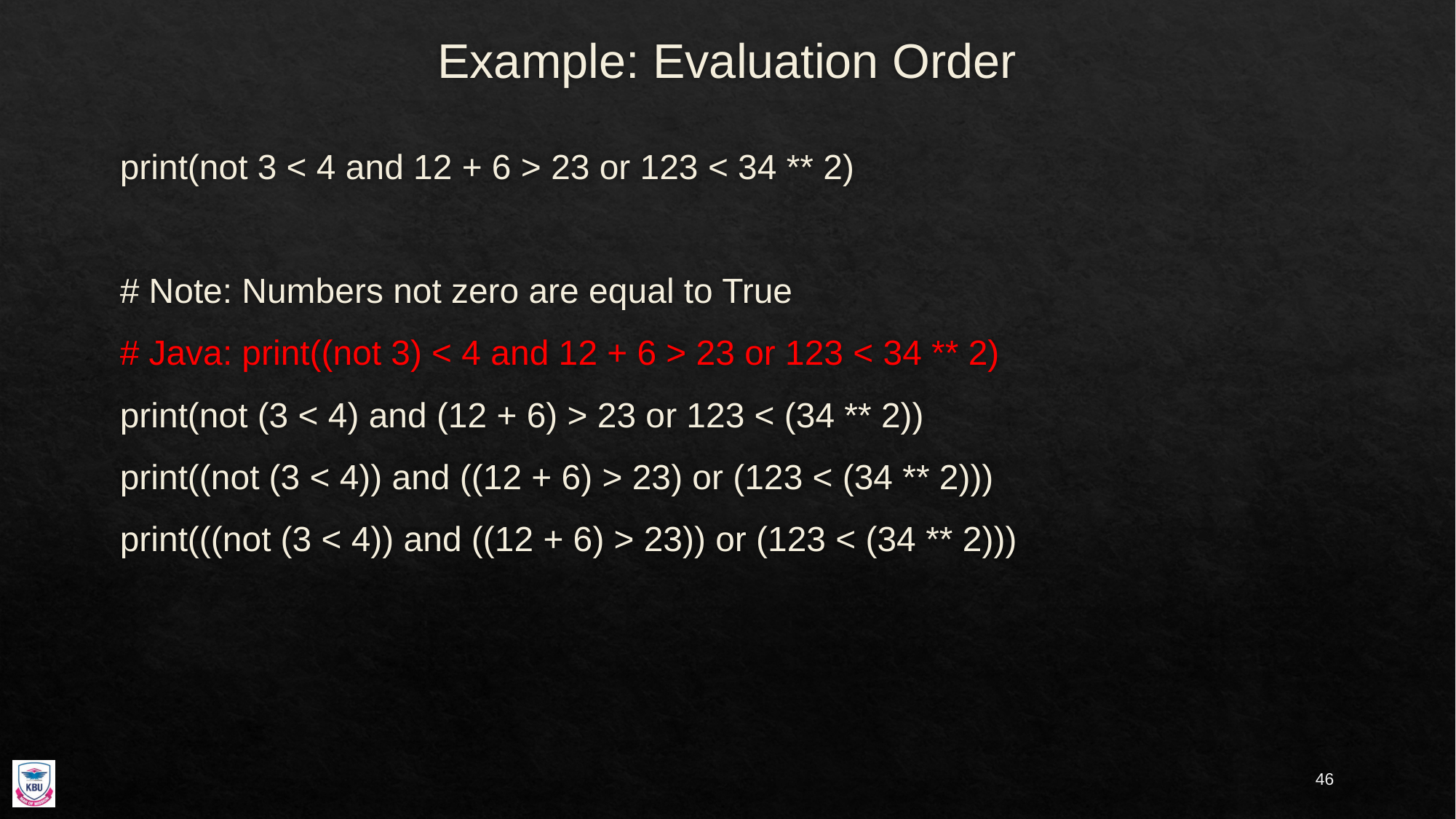

# Example: Evaluation Order
print(not 3 < 4 and 12 + 6 > 23 or 123 < 34 ** 2)

# Note: Numbers not zero are equal to True
# Java: print((not 3) < 4 and 12 + 6 > 23 or 123 < 34 ** 2)
print(not (3 < 4) and (12 + 6) > 23 or 123 < (34 ** 2))
print((not (3 < 4)) and ((12 + 6) > 23) or (123 < (34 ** 2)))
print(((not (3 < 4)) and ((12 + 6) > 23)) or (123 < (34 ** 2)))
46